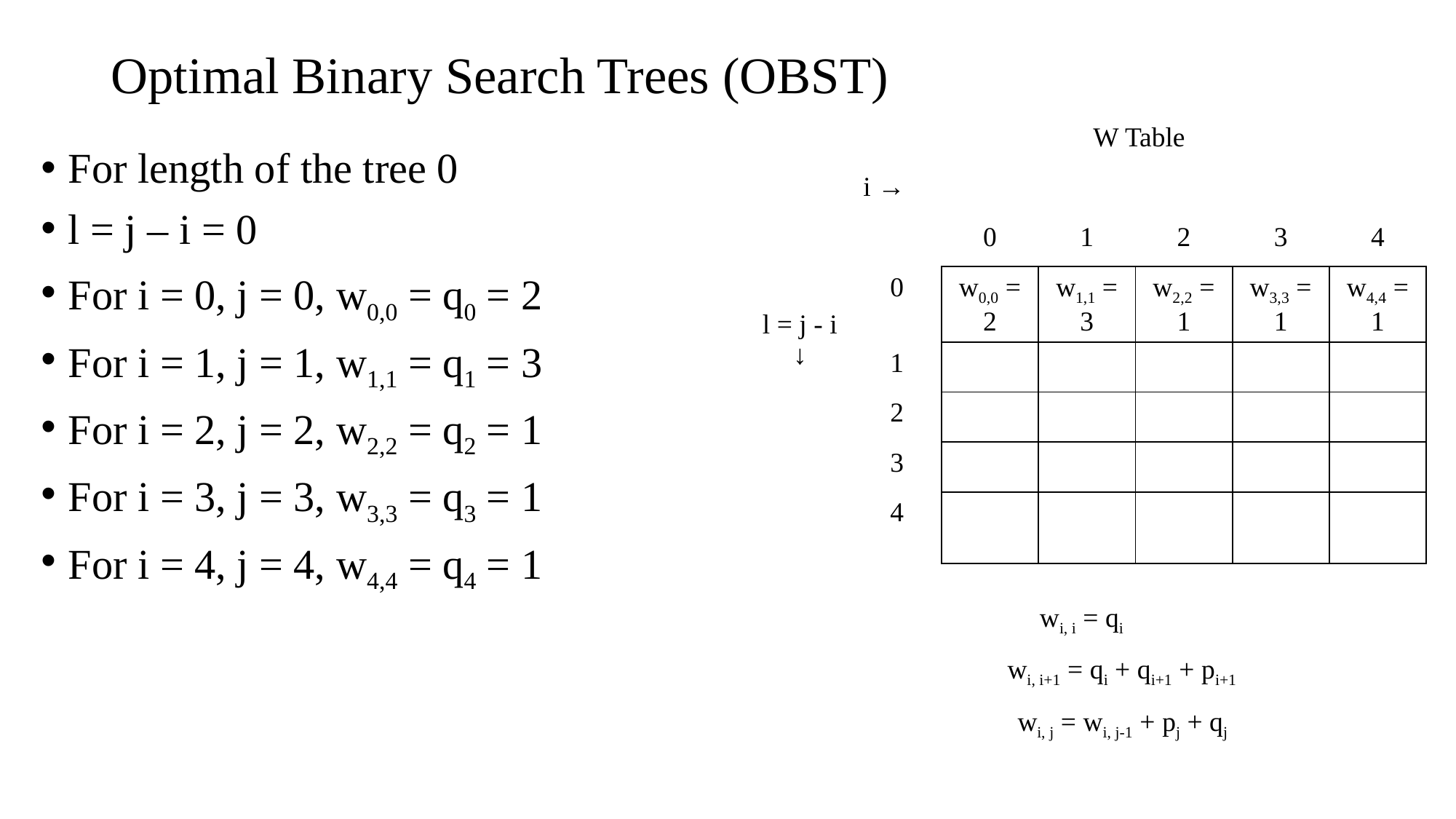

# Optimal Binary Search Trees (OBST)
| l = j - i ↓ | W Table |  |  |  |  |  |
| --- | --- | --- | --- | --- | --- | --- |
|  | i → |  |  |  |  |  |
|  |  | 0 | 1 | 2 | 3 | 4 |
|  | 0 | w0,0 = 2 | w1,1 = 3 | w2,2 = 1 | w3,3 = 1 | w4,4 = 1 |
|  | 1 |  |  |  |  |  |
|  | 2 |  |  |  |  |  |
|  | 3 |  |  |  |  |  |
|  | 4 |  |  |  |  |  |
For length of the tree 0
l = j – i = 0
For i = 0, j = 0, w0,0 = q0 = 2
For i = 1, j = 1, w1,1 = q1 = 3
For i = 2, j = 2, w2,2 = q2 = 1
For i = 3, j = 3, w3,3 = q3 = 1
For i = 4, j = 4, w4,4 = q4 = 1

wi, i = qi
wi, i+1 = qi + qi+1 + pi+1
wi, j = wi, j-1 + pj + qj